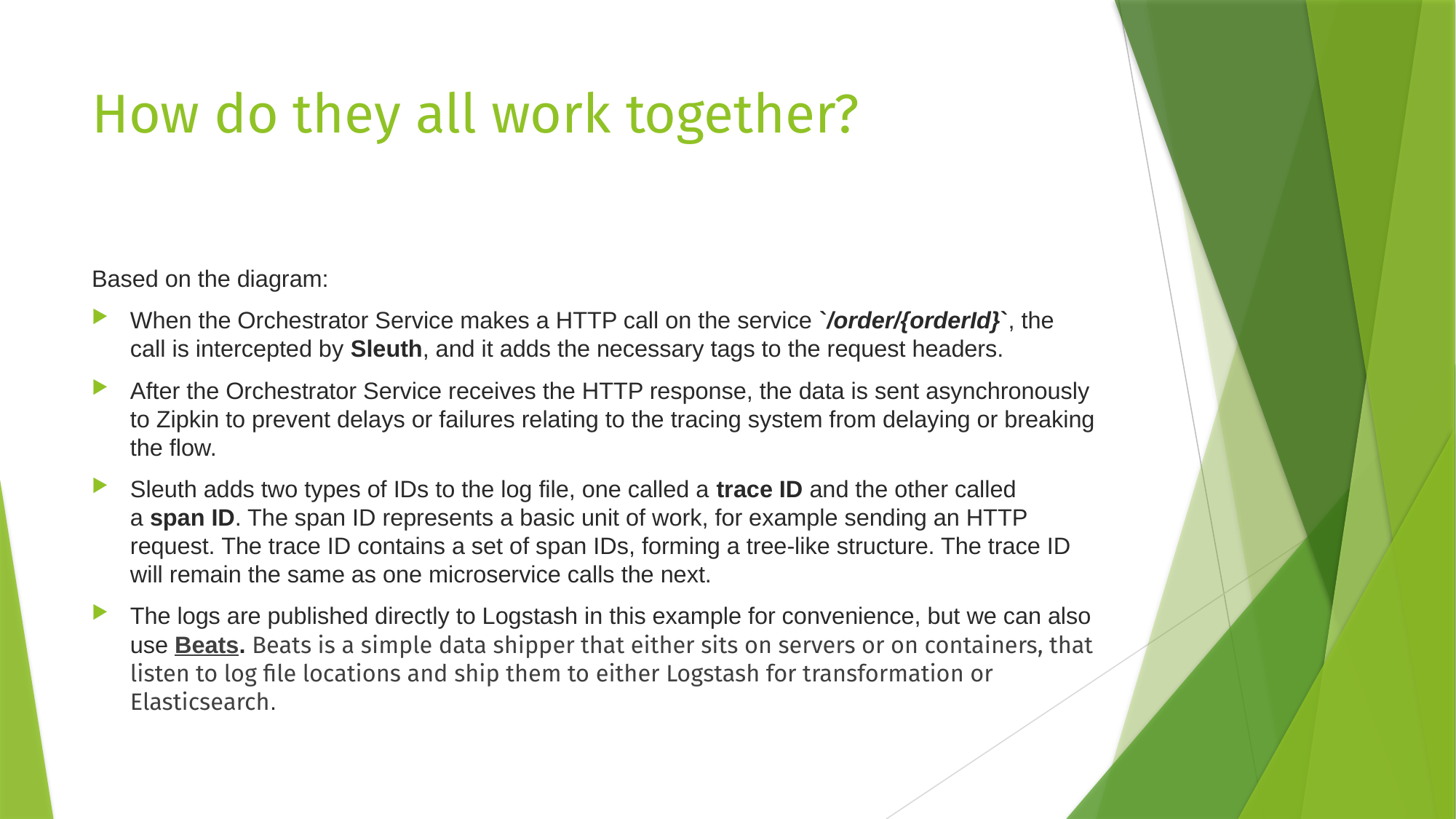

# How do they all work together?
Based on the diagram:
When the Orchestrator Service makes a HTTP call on the service `/order/{orderId}`, the call is intercepted by Sleuth, and it adds the necessary tags to the request headers.
After the Orchestrator Service receives the HTTP response, the data is sent asynchronously to Zipkin to prevent delays or failures relating to the tracing system from delaying or breaking the flow.
Sleuth adds two types of IDs to the log file, one called a trace ID and the other called a span ID. The span ID represents a basic unit of work, for example sending an HTTP request. The trace ID contains a set of span IDs, forming a tree-like structure. The trace ID will remain the same as one microservice calls the next.
The logs are published directly to Logstash in this example for convenience, but we can also use Beats. Beats is a simple data shipper that either sits on servers or on containers, that listen to log file locations and ship them to either Logstash for transformation or Elasticsearch.